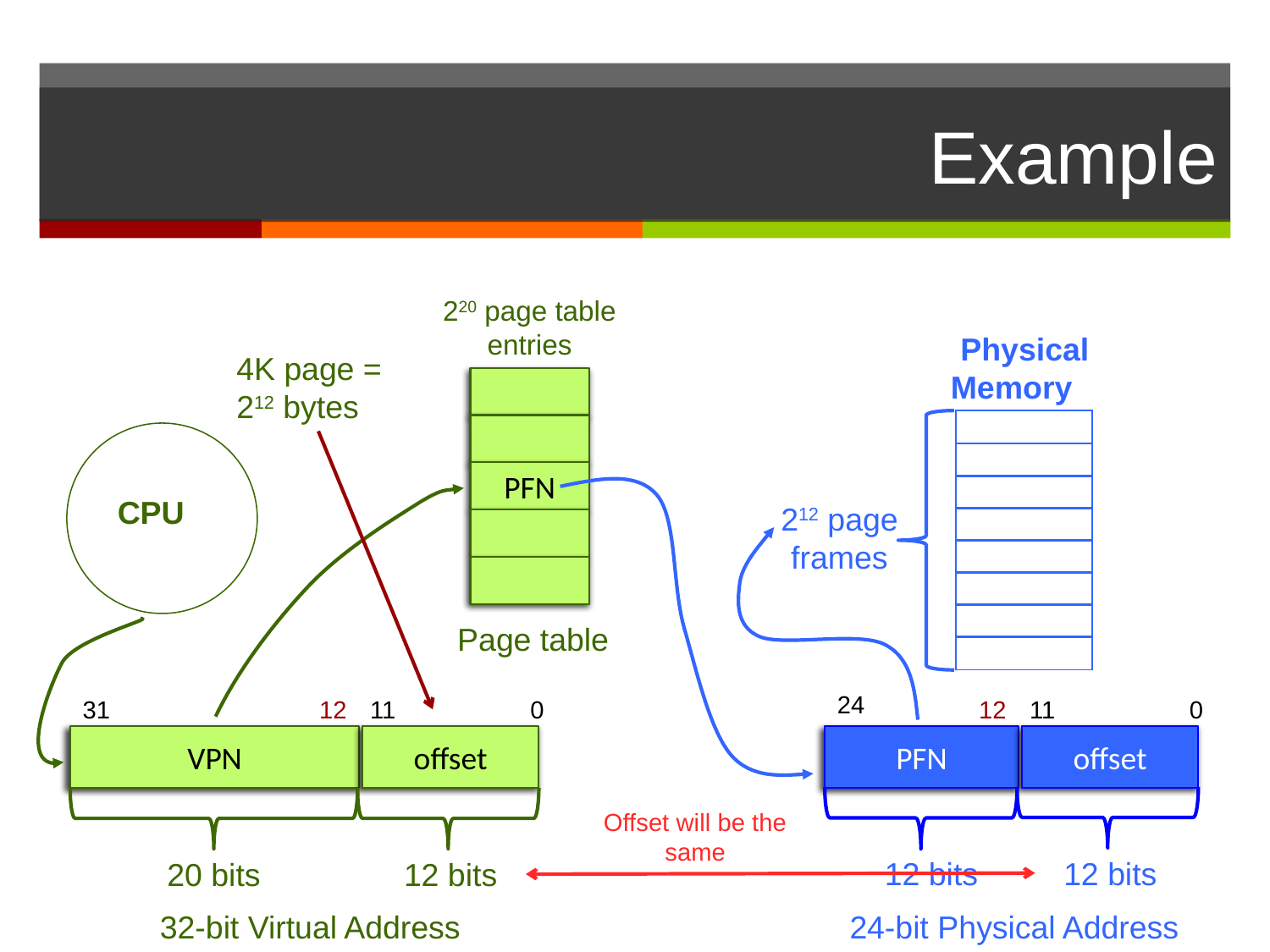

# Example
220 page table entries
Physical
Memory
4K page = 212 bytes

PFN

CPU

212 page frames

Page table

24
31
12
11
0
12
11
0

offset
offset
VPN
PFN

Offset will be the same
12 bits
12 bits
20 bits
12 bits
32-bit Virtual Address
24-bit Physical Address